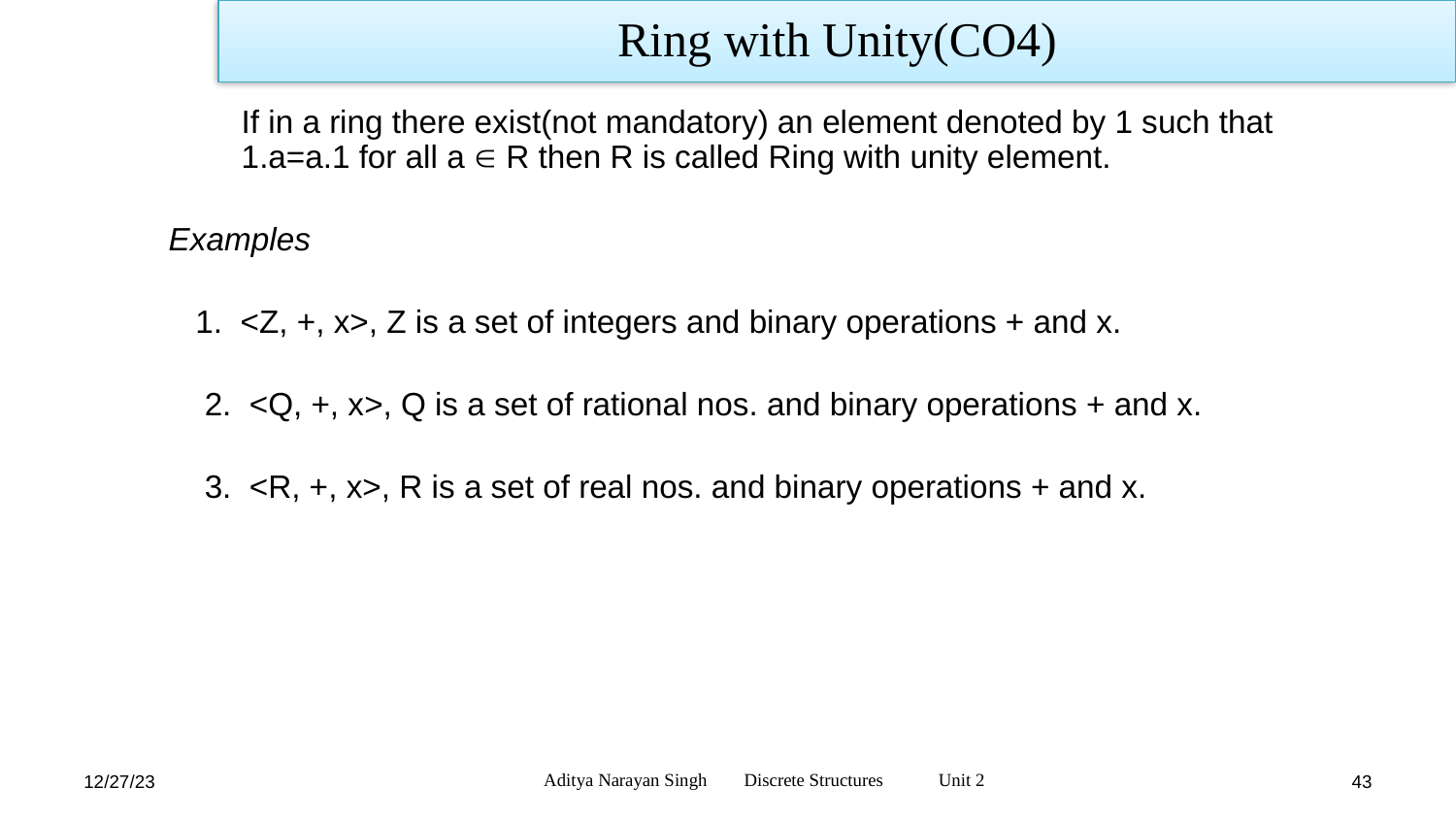

Ring with Unity(CO4)
	If in a ring there exist(not mandatory) an element denoted by 1 such that 1.a=a.1 for all a ∈ R then R is called Ring with unity element.

Examples

   1.  <Z, +, x>, Z is a set of integers and binary operations + and x.

    2.  <Q, +, x>, Q is a set of rational nos. and binary operations + and x.

    3.  <R, +, x>, R is a set of real nos. and binary operations + and x.
Aditya Narayan Singh        Discrete Structures            Unit 2
12/27/23
43